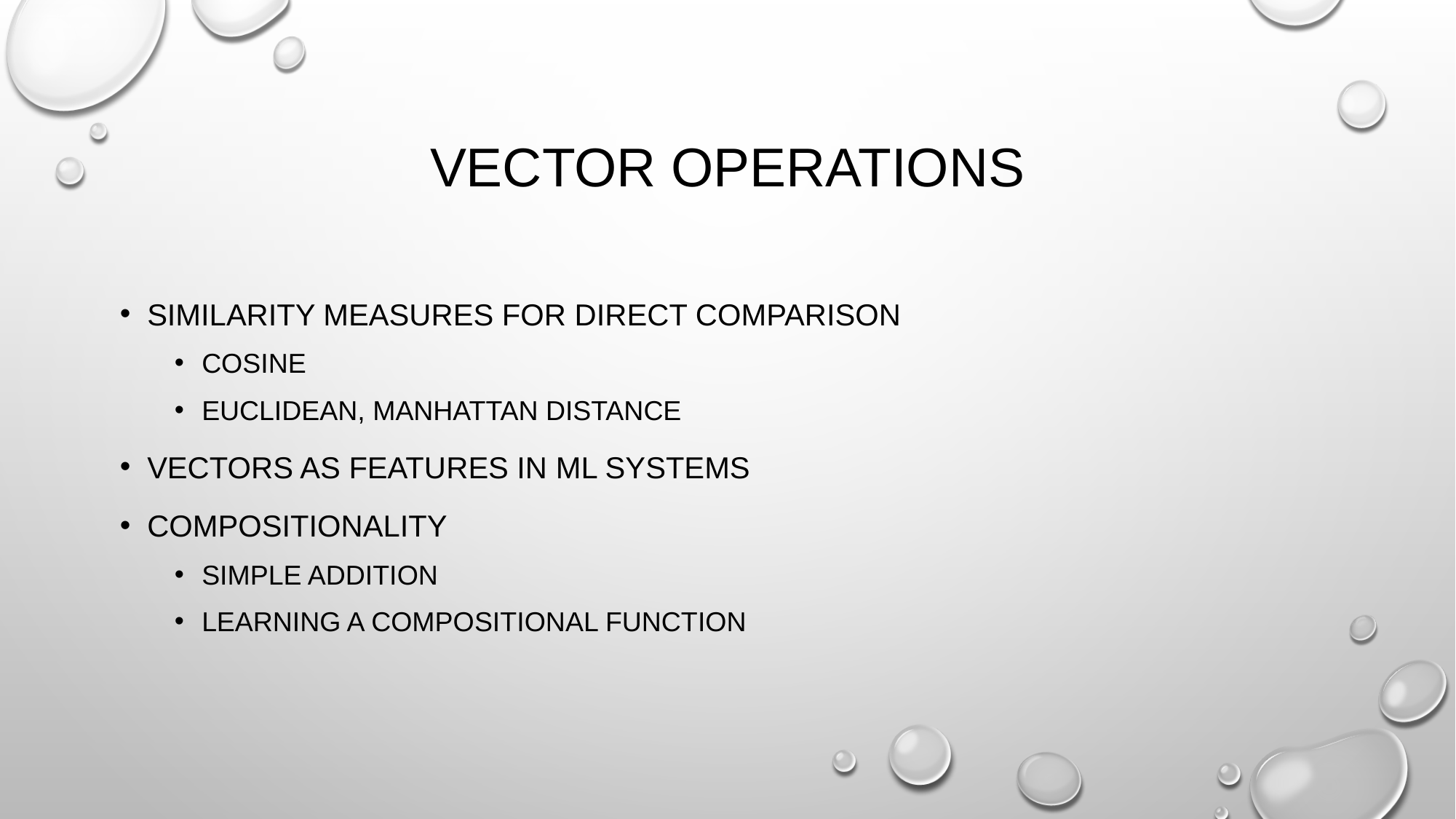

# Vector Operations
Similarity measures for direct comparison
Cosine
Euclidean, Manhattan distance
Vectors as features in ML systems
Compositionality
Simple addition
Learning a compositional function